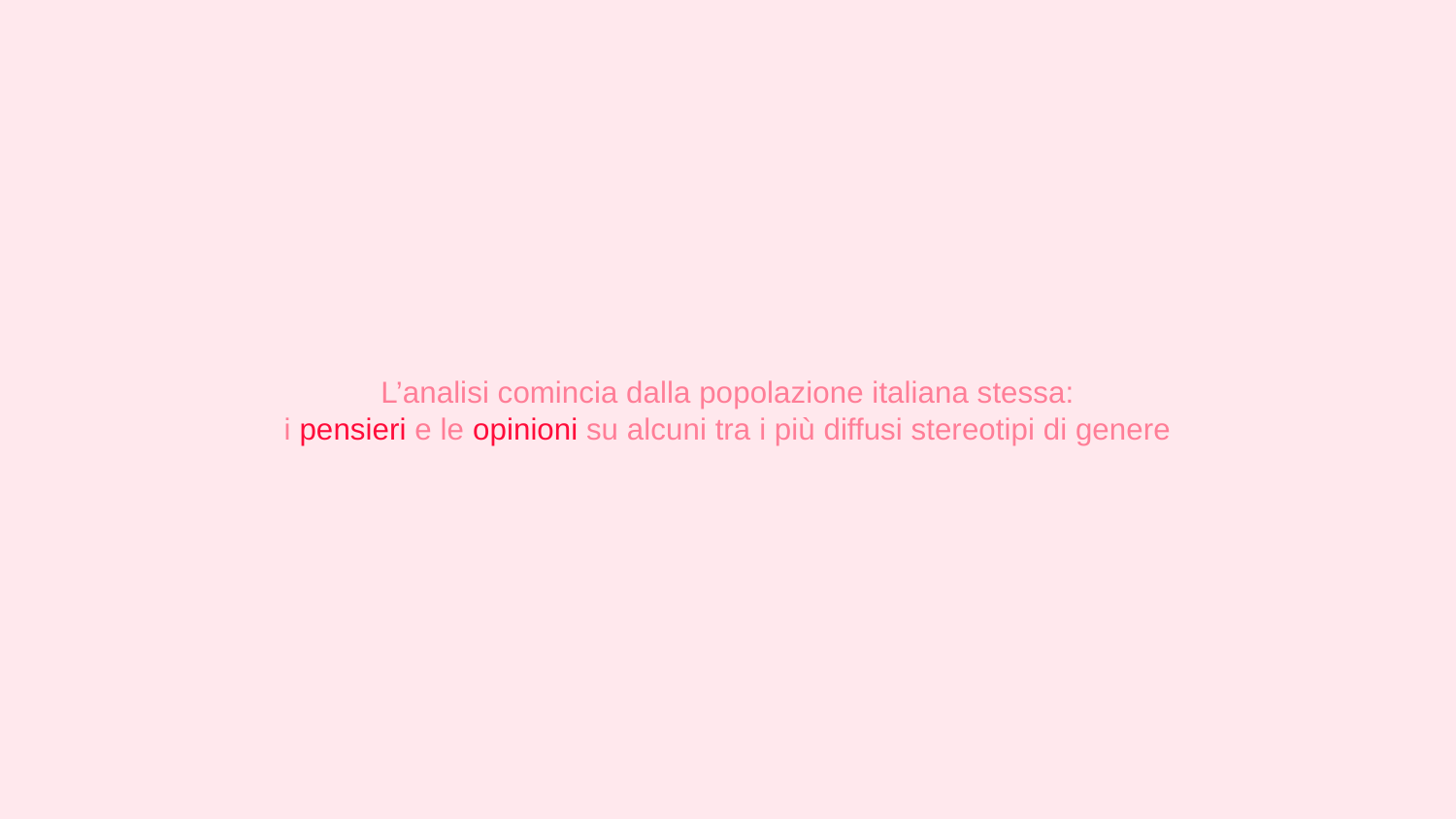

# L’analisi comincia dalla popolazione italiana stessa:
i pensieri e le opinioni su alcuni tra i più diffusi stereotipi di genere